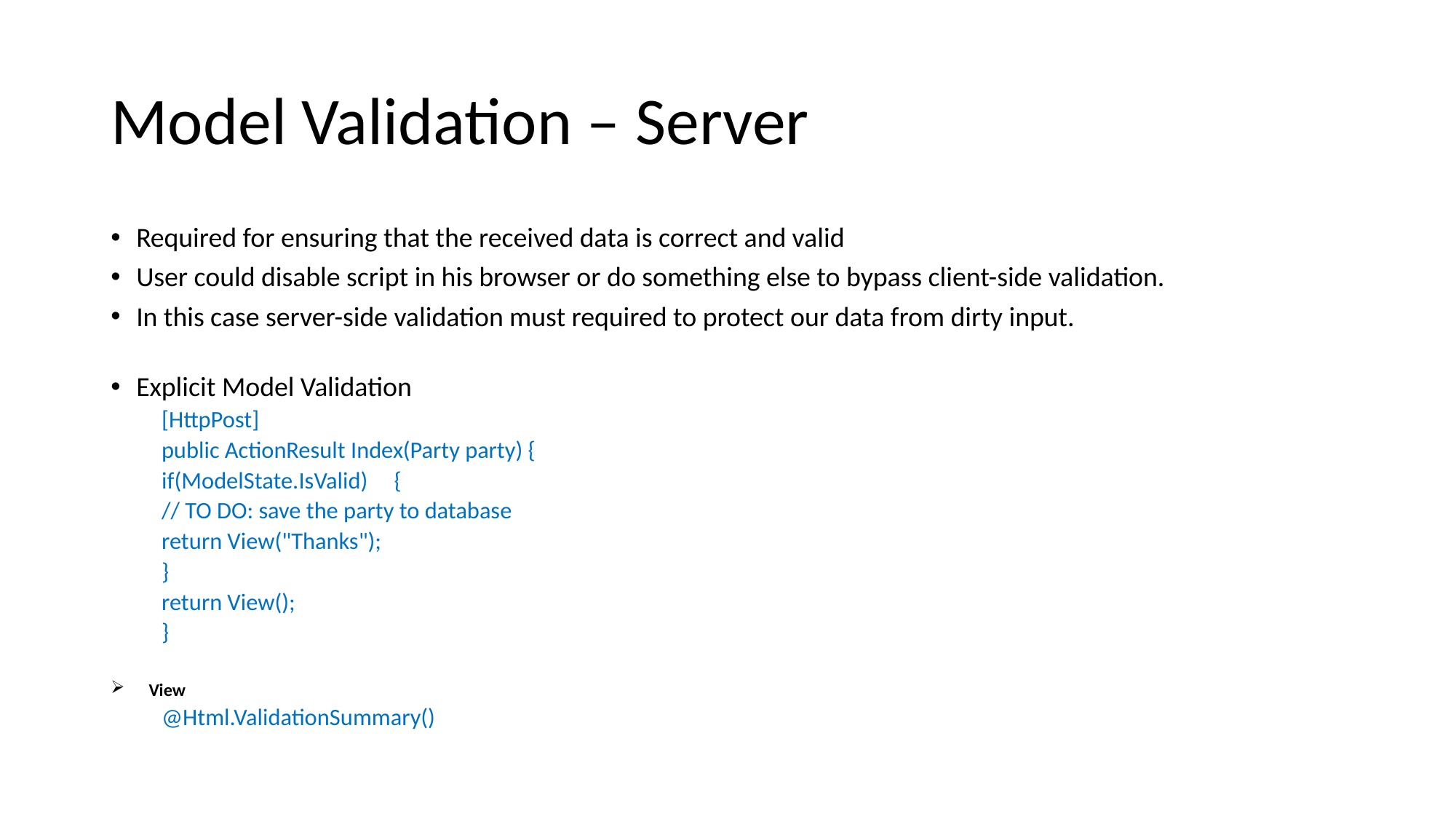

# Model Validation – Server
Required for ensuring that the received data is correct and valid
User could disable script in his browser or do something else to bypass client-side validation.
In this case server-side validation must required to protect our data from dirty input.

Explicit Model Validation
[HttpPost]
public ActionResult Index(Party party) {
	if(ModelState.IsValid)     {
		// TO DO: save the party to database
		return View("Thanks");
	}
	return View();
}

View
@Html.ValidationSummary()